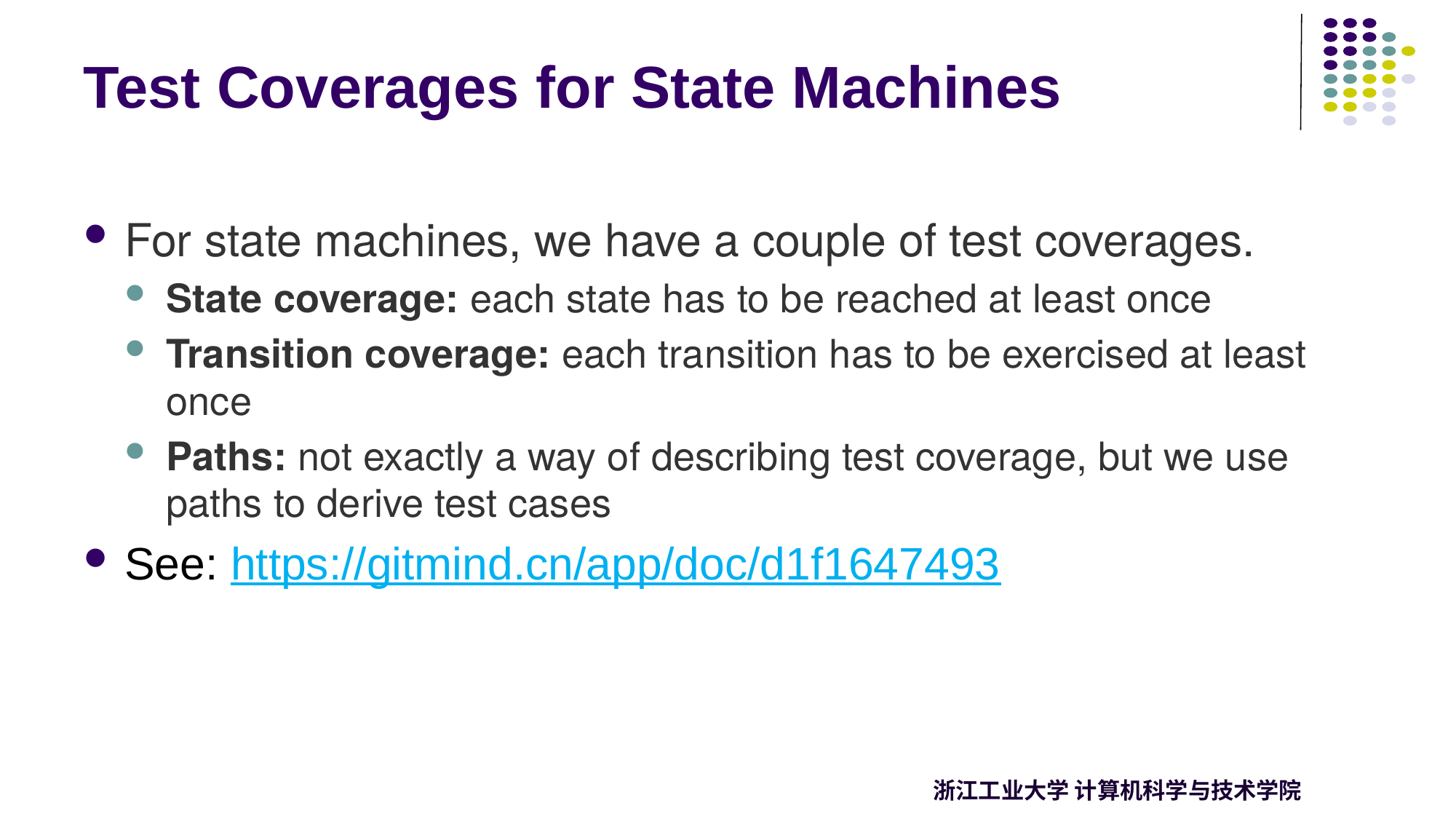

# Test Coverages for State Machines
For state machines, we have a couple of test coverages.
State coverage: each state has to be reached at least once
Transition coverage: each transition has to be exercised at least once
Paths: not exactly a way of describing test coverage, but we use paths to derive test cases
See: https://gitmind.cn/app/doc/d1f1647493